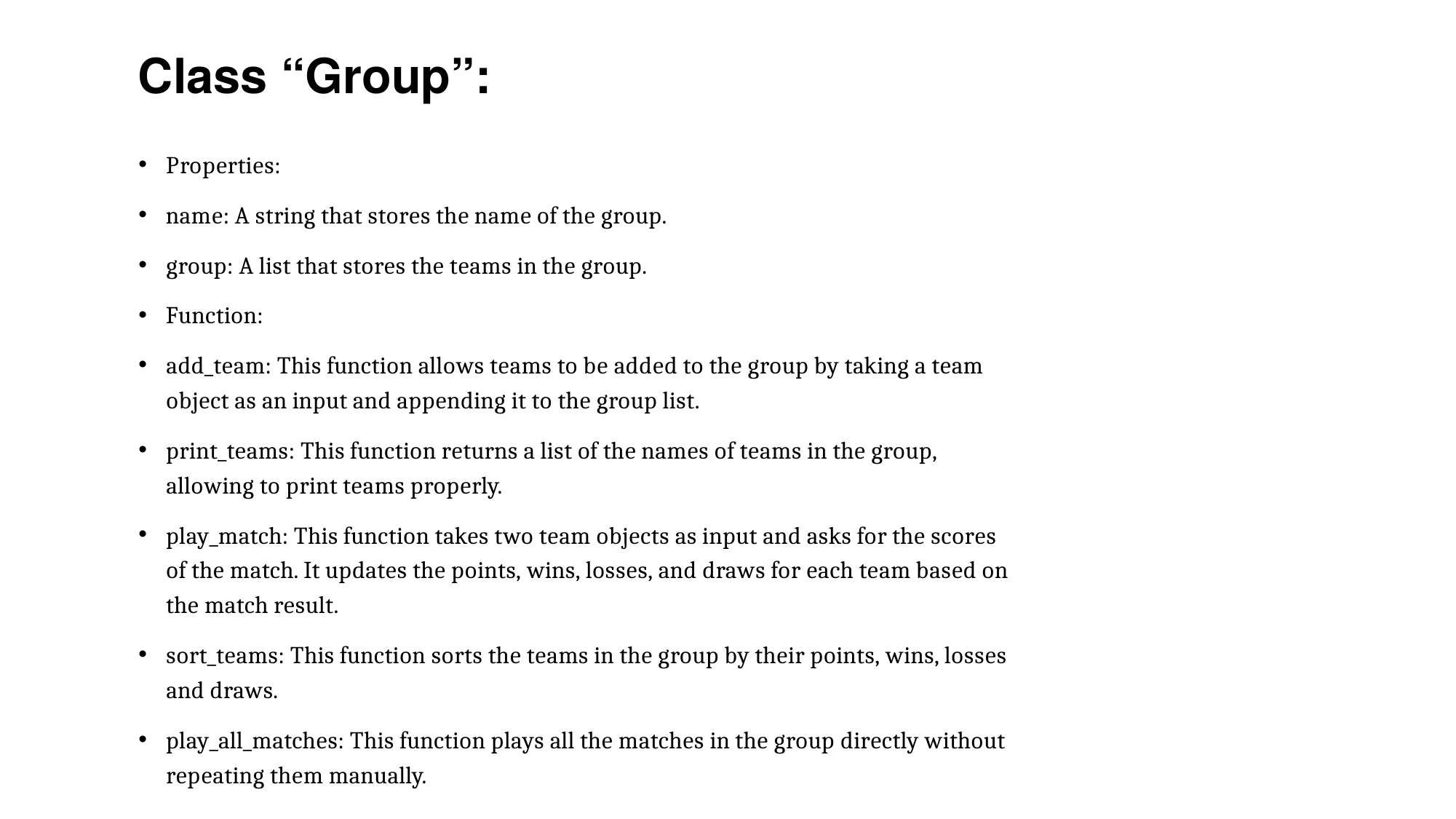

# Class “Group”:
Properties:
name: A string that stores the name of the group.
group: A list that stores the teams in the group.
Function:
add_team: This function allows teams to be added to the group by taking a team object as an input and appending it to the group list.
print_teams: This function returns a list of the names of teams in the group, allowing to print teams properly.
play_match: This function takes two team objects as input and asks for the scores of the match. It updates the points, wins, losses, and draws for each team based on the match result.
sort_teams: This function sorts the teams in the group by their points, wins, losses and draws.
play_all_matches: This function plays all the matches in the group directly without repeating them manually.